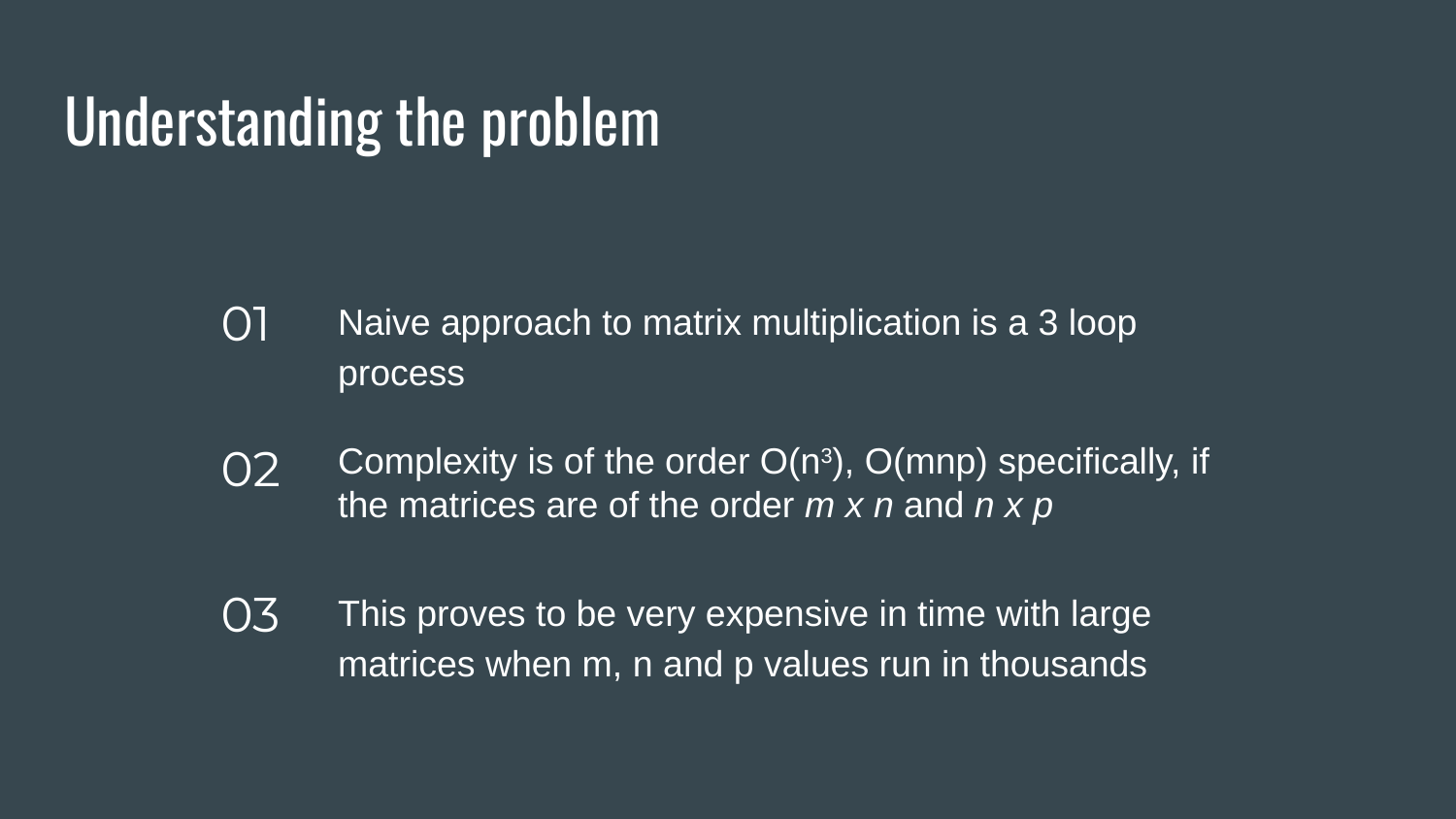

# Understanding the problem
01

Naive approach to matrix multiplication is a 3 loop process
02

Complexity is of the order O(n3), O(mnp) specifically, if the matrices are of the order m x n and n x p
03
This proves to be very expensive in time with large matrices when m, n and p values run in thousands